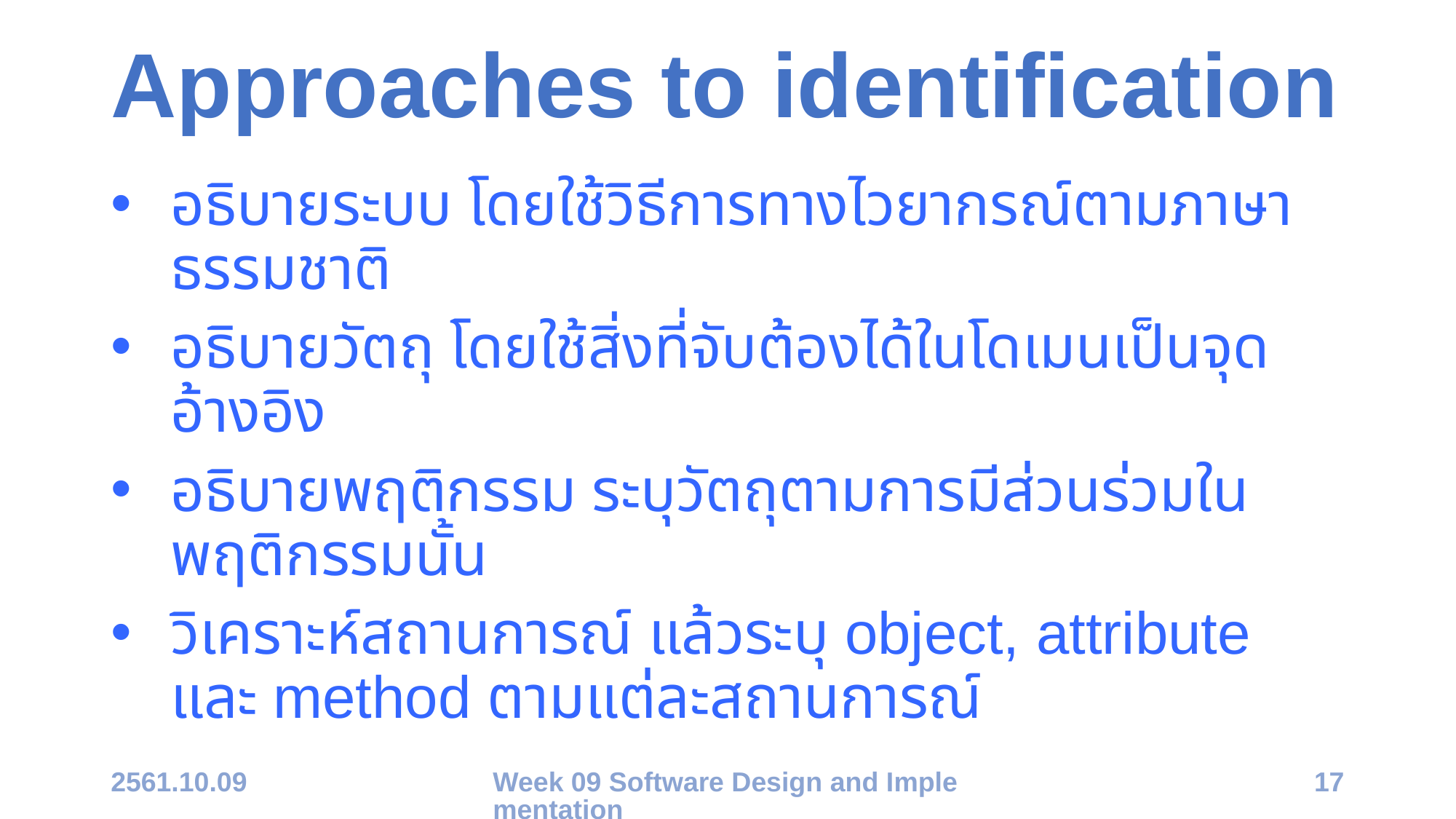

# Approaches to identification
อธิบายระบบ โดยใช้วิธีการทางไวยากรณ์ตามภาษาธรรมชาติ
อธิบายวัตถุ โดยใช้สิ่งที่จับต้องได้ในโดเมนเป็นจุดอ้างอิง
อธิบายพฤติกรรม ระบุวัตถุตามการมีส่วนร่วมในพฤติกรรมนั้น
วิเคราะห์สถานการณ์ แล้วระบุ object, attribute และ method ตามแต่ละสถานการณ์
2561.10.09
Week 09 Software Design and Implementation
17